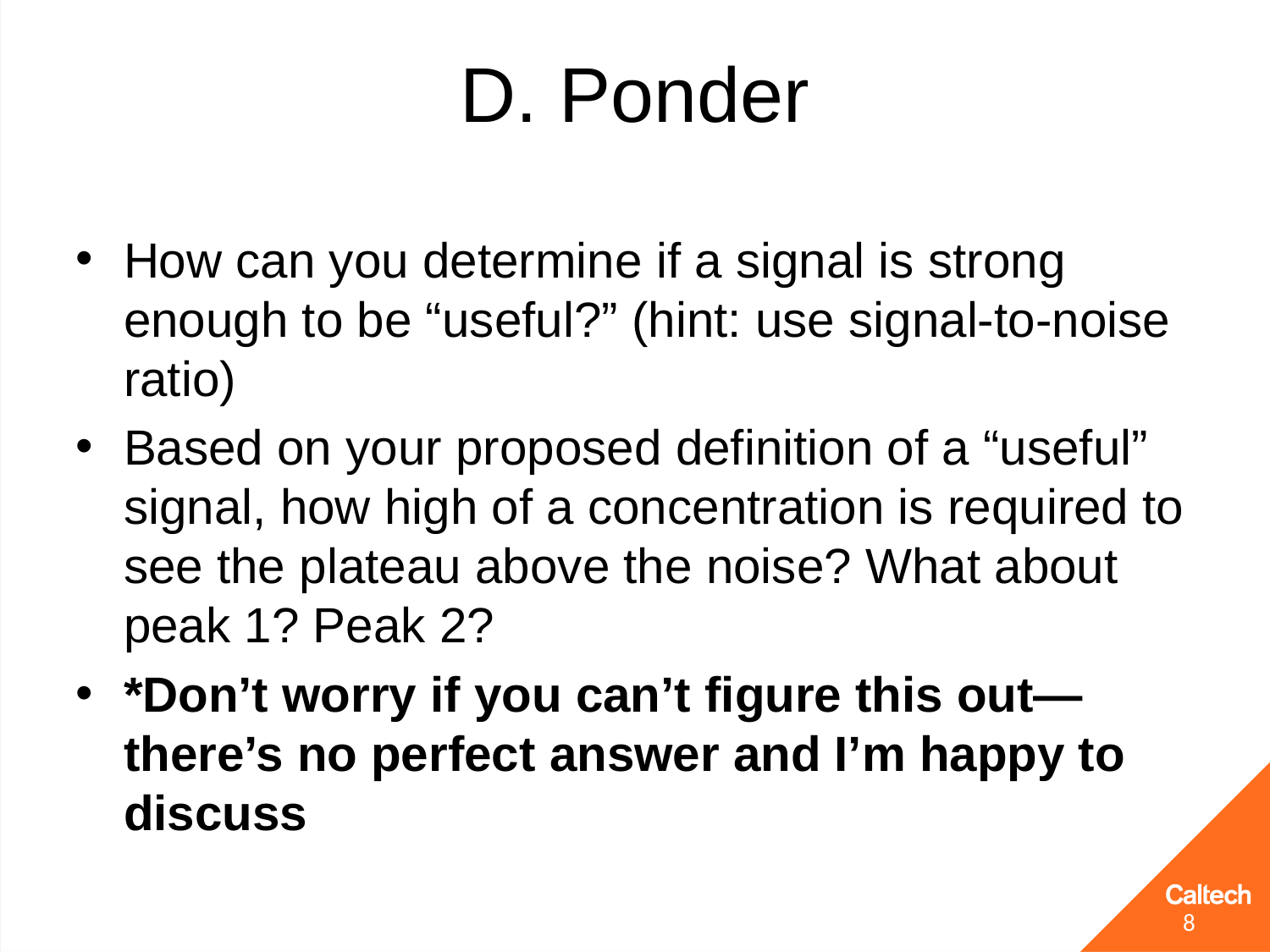

# D. Ponder
How can you determine if a signal is strong enough to be “useful?” (hint: use signal-to-noise ratio)
Based on your proposed definition of a “useful” signal, how high of a concentration is required to see the plateau above the noise? What about peak 1? Peak 2?
*Don’t worry if you can’t figure this out—there’s no perfect answer and I’m happy to discuss

8